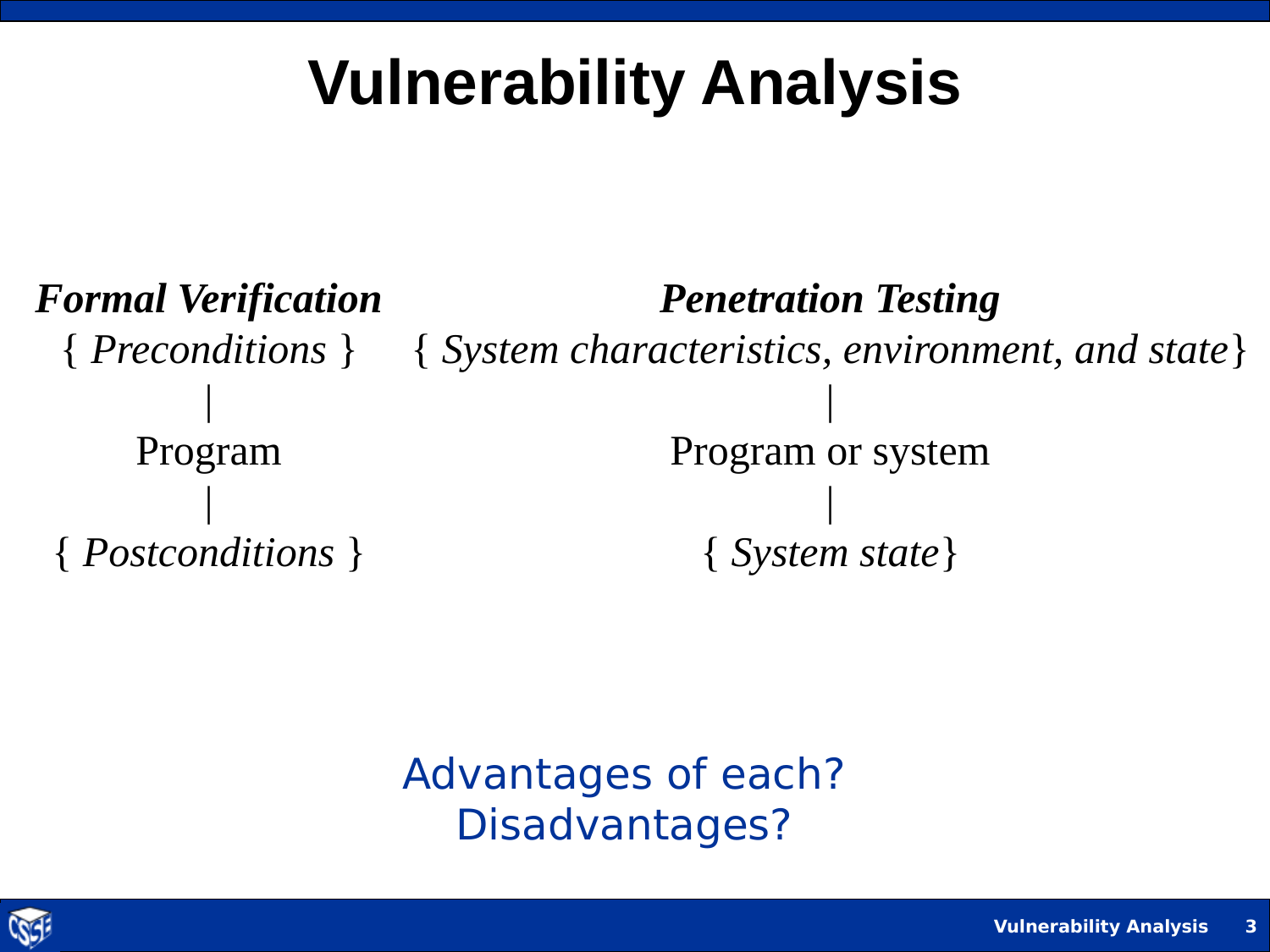

# Vulnerability Analysis
Formal Verification
{ Preconditions }
|
Program
|
{ Postconditions }
Penetration Testing
{ System characteristics, environment, and state}
|
Program or system
|
{ System state}
Advantages of each?
Disadvantages?